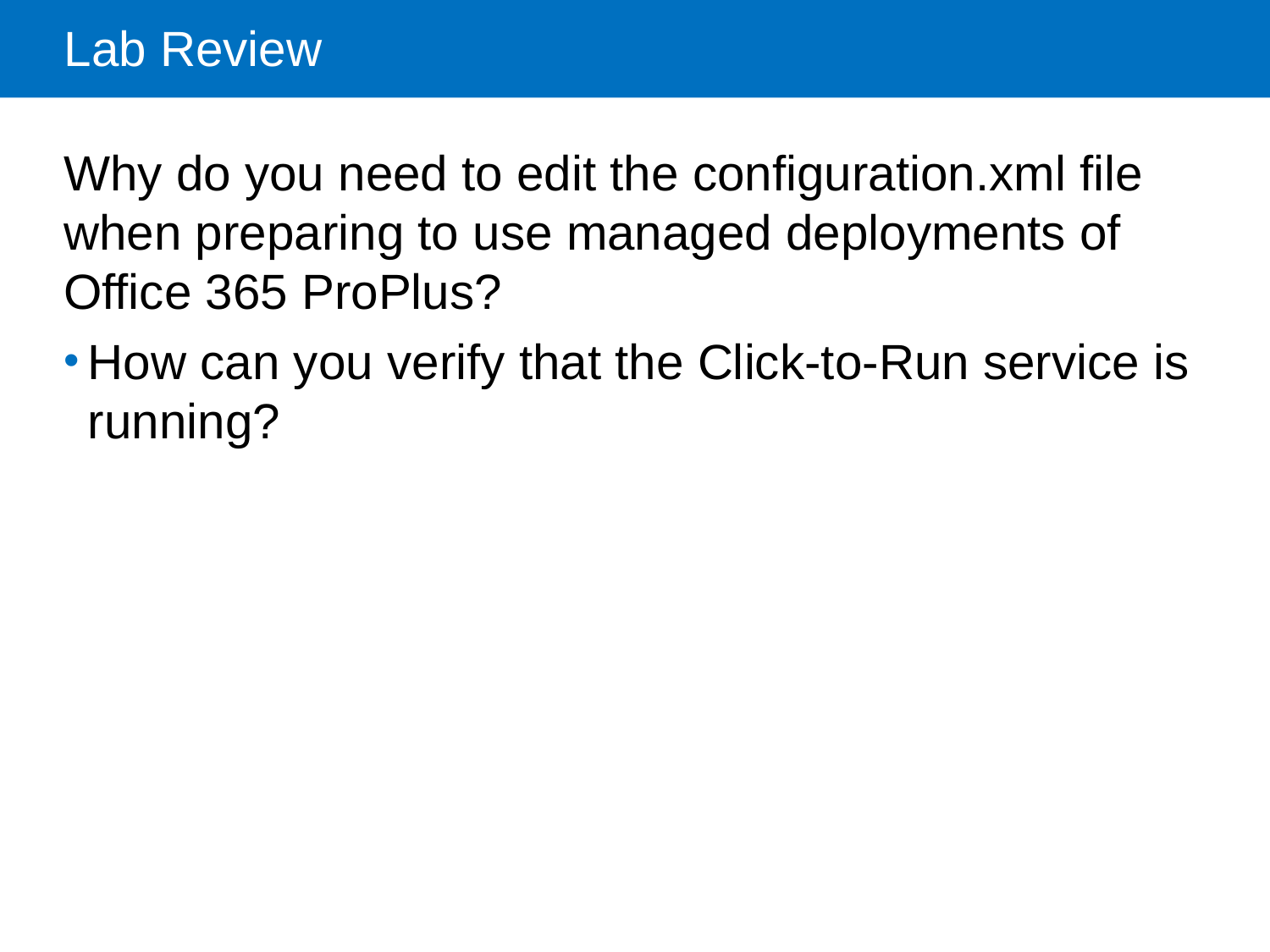

# Lab Review
Why do you need to edit the configuration.xml file when preparing to use managed deployments of Office 365 ProPlus?
How can you verify that the Click-to-Run service is running?